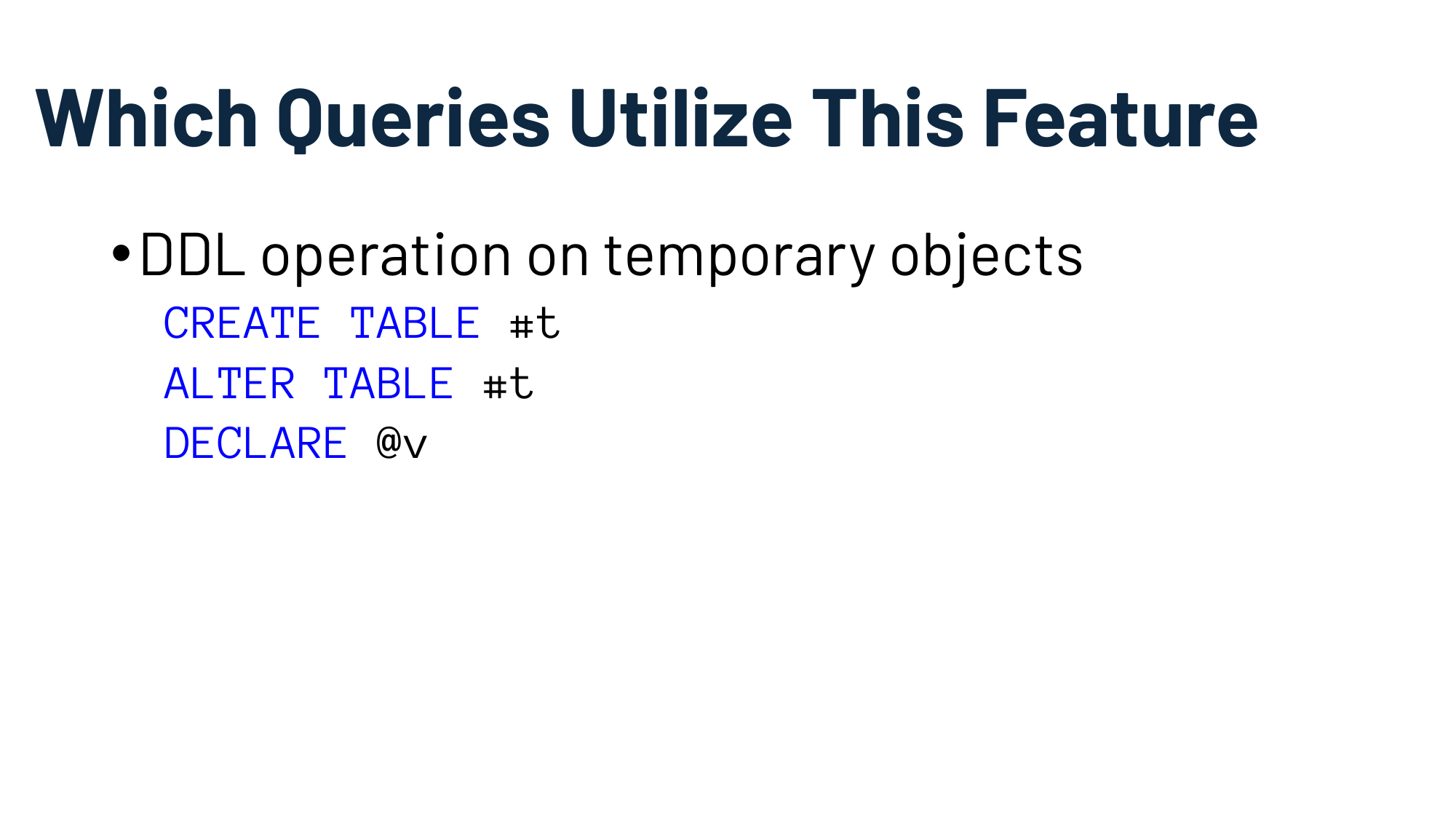

# Which Queries Utilize This Feature
DDL operation on temporary objects
CREATE TABLE #t
ALTER TABLE #t
DECLARE @v